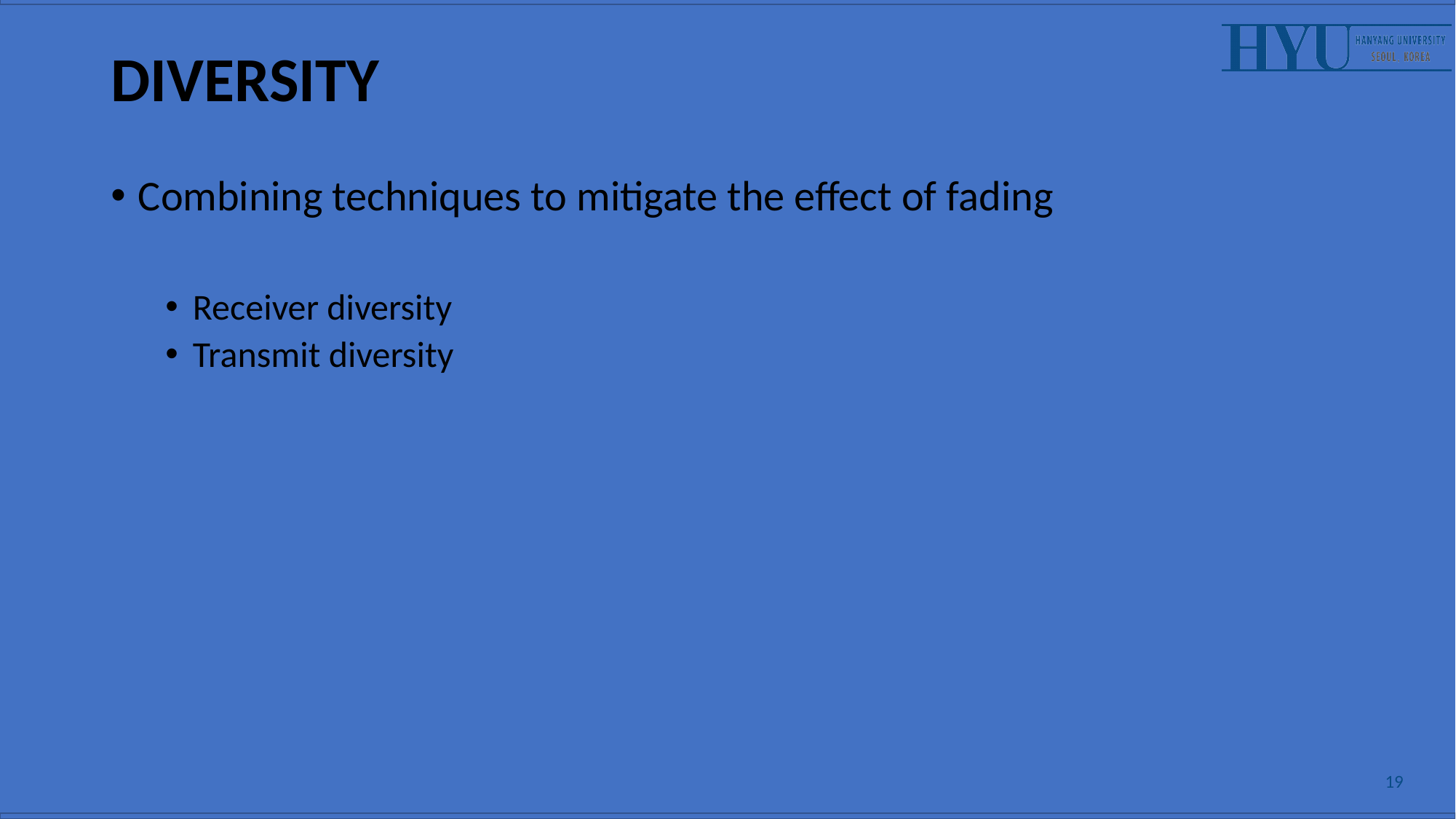

# Diversity
Combining techniques to mitigate the effect of fading

Receiver diversity
Transmit diversity
19